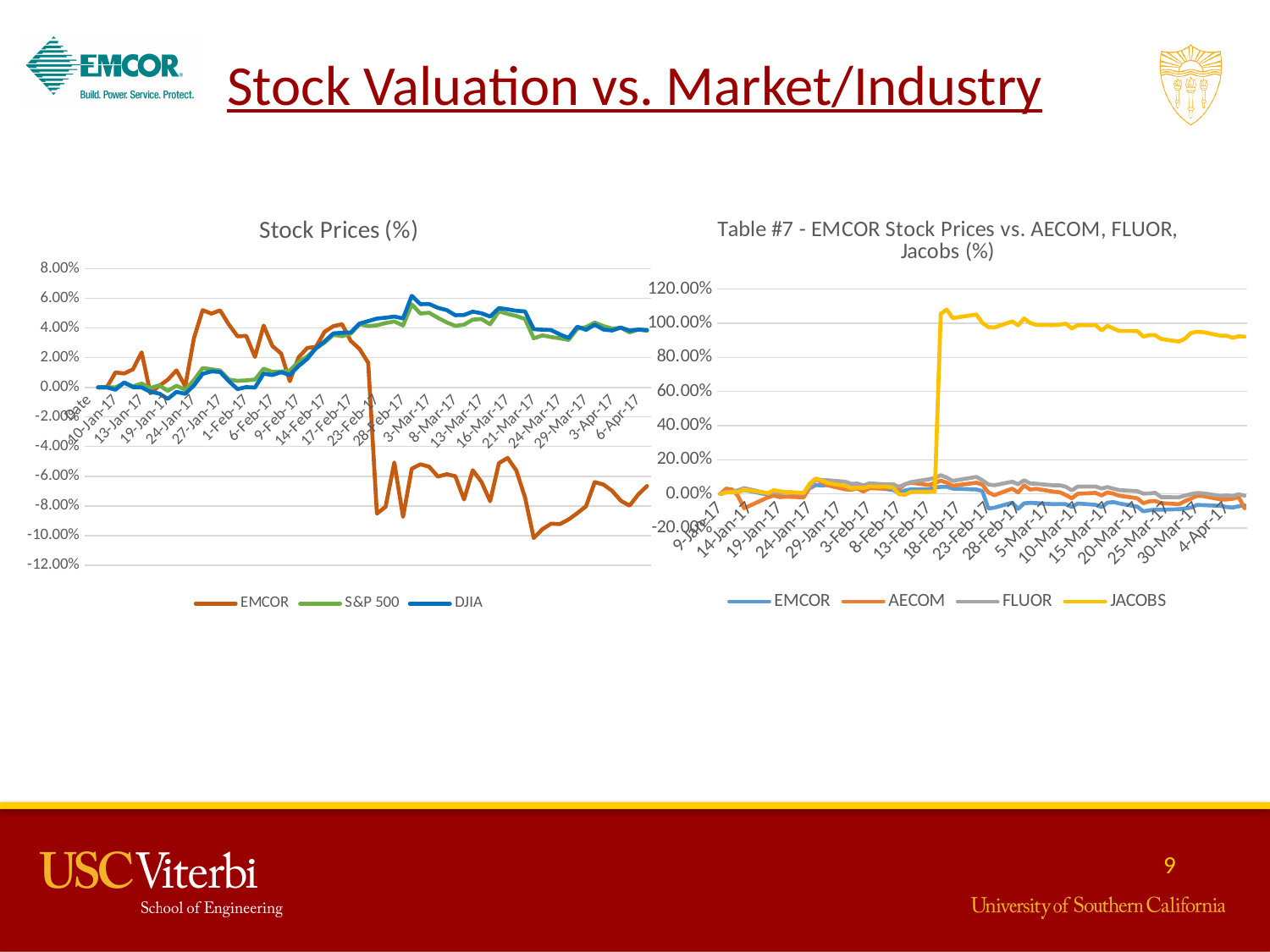

Stock Valuation vs. Market/Industry

### Chart: Stock Prices (%)

| Category |  |  |  |
|---|---|---|---|
| Date | None | None | None |
|  | 0.0 | 0.0 | 0.0 |
| 9-Jan-17 | 0.0 | 0.0 | 0.0 |
| 10-Jan-17 | 0.010093513433278797 | 0.0 | -0.0016015181486954129 |
| 11-Jan-17 | 0.009351343327890685 | 0.002829564987438879 | 0.0033639423594258176 |
| 12-Jan-17 | 0.012171589728365639 | 0.000678743003217402 | 0.00018202498267740552 |
| 13-Jan-17 | 0.023601009351343166 | 0.0025298602847193714 | -8.29671882370355e-05 |
| 17-Jan-17 | -0.004007718569096188 | -0.00044514963198035096 | -0.003047661381237779 |
| 18-Jan-17 | 0.0008906041264658196 | 0.0013178192075454103 | -0.004156404714949875 |
| 19-Jan-17 | 0.005195190737717 | -0.00229626691348232 | -0.007792881716948113 |
| 20-Jan-17 | 0.011429419622977527 | 0.001062188725814207 | -0.0030235254719325026 |
| 23-Jan-17 | 0.0007421701053881127 | -0.0016307461765614495 | -0.004401283628110011 |
| 24-Jan-17 | 0.033249220721389264 | 0.004923090484375721 | 0.0012736720472982417 |
| 25-Jan-17 | 0.05210034139824834 | 0.012988672925205958 | 0.009107785942642891 |
| 26-Jan-17 | 0.049725397061006295 | 0.0122438185905063 | 0.010736959820750588 |
| 27-Jan-17 | 0.05195190737717084 | 0.01136674159284233 | 0.010378441001278087 |
| 30-Jan-17 | 0.04245213002820245 | 0.005288906518577284 | 0.004211213342330664 |
| 31-Jan-17 | 0.034436692890010286 | 0.004394199832517872 | -0.0011710944327508637 |
| 1-Feb-17 | 0.03473356093216549 | 0.004693904535237379 | 0.0001790079940141774 |
| 2-Feb-17 | 0.020483894908713007 | 0.005266869408083132 | -0.00012419936663357183 |
| 3-Feb-17 | 0.04170995992281434 | 0.01256996782581867 | 0.009256121218581739 |
| 6-Feb-17 | 0.027905595962594558 | 0.010427960685794813 | 0.008298730149471535 |
| 7-Feb-17 | 0.022858839245955054 | 0.010657146634933156 | 0.010202952827370918 |
| 8-Feb-17 | 0.004156152590173684 | 0.01135792674864471 | 0.008395273786692824 |
| 9-Feb-17 | 0.020187026866557805 | 0.017175723919079643 | 0.014331701812908508 |
| 10-Feb-17 | 0.026569689772895828 | 0.020803032306403905 | 0.019207658324022468 |
| 13-Feb-17 | 0.02731185987828394 | 0.026158050156463445 | 0.026387588510904846 |
| 14-Feb-17 | 0.03755380733264065 | 0.03027017497465725 | 0.031026208580516832 |
| 15-Feb-17 | 0.04126465785958143 | 0.03541363656397369 | 0.036429132444796626 |
| 16-Feb-17 | 0.04260056404927995 | 0.03451892987791428 | 0.036826872116890175 |
| 17-Feb-17 | 0.03131957844738013 | 0.03625545418484718 | 0.03704208397486236 |
| 21-Feb-17 | 0.02597595368858542 | 0.04252280840936137 | 0.04302326399958159 |
| 22-Feb-17 | 0.016624610360694528 | 0.04139450835206491 | 0.04466249450656635 |
| 23-Feb-17 | -0.08520112809856022 | 0.04183084313984744 | 0.04640832527964964 |
| 24-Feb-17 | -0.08059967344515373 | 0.04338666314072901 | 0.04698356445142585 |
| 27-Feb-17 | -0.05076443520854982 | 0.04444885186654322 | 0.04777200415539893 |
| 28-Feb-17 | -0.08742763841472476 | 0.04175591696416756 | 0.046504868916870924 |
| 1-Mar-17 | -0.054920587798723504 | 0.05600070518753578 | 0.06175624944059993 |
| 2-Mar-17 | -0.05195190737717095 | 0.04981268456080038 | 0.05609537304561989 |
| 3-Mar-17 | -0.05358468160902488 | 0.05034157521265802 | 0.05623314886123753 |
| 6-Mar-17 | -0.06026421255751821 | 0.046899378553484 | 0.05365010373412682 |
| 7-Mar-17 | -0.05863143832566428 | 0.0438494424611044 | 0.05216272832318774 |
| 8-Mar-17 | -0.05996734451536301 | 0.041465027105645876 | 0.04869168286621961 |
| 9-Mar-17 | -0.07570135074959182 | 0.04229802988232174 | 0.04881537940140922 |
| 10-Mar-17 | -0.055959625946266925 | 0.04570496716470528 | 0.05106756143845989 |
| 13-Mar-17 | -0.06382662906338138 | 0.04608841288730209 | 0.04998647383416008 |
| 14-Mar-17 | -0.07688882291821295 | 0.04255366036405294 | 0.047768484335291926 |
| 15-Mar-17 | -0.05120973727178273 | 0.05128476354180445 | 0.05343690320192994 |
| 16-Mar-17 | -0.04764732076591966 | 0.04957468376746441 | 0.05265500030672709 |
| 17-Mar-17 | -0.056108059967344526 | 0.04819516065053546 | 0.051652857239113344 |
| 20-Mar-17 | -0.0742170105388156 | 0.04608841288730209 | 0.051212376894291735 |
| 21-Mar-17 | -0.10167730443817724 | 0.03310855480629375 | 0.03925253100207254 |
| 22-Mar-17 | -0.09573994359507203 | 0.035061042796068455 | 0.03891513110324227 |
| 23-Mar-17 | -0.09202909306813126 | 0.033963594693463765 | 0.038677794661740296 |
| 24-Mar-17 | -0.09232596111028656 | 0.03309092511789851 | 0.035667845638792044 |
| 27-Mar-17 | -0.0892088466676563 | 0.03203755123628192 | 0.033367894614574595 |
| 28-Mar-17 | -0.08490426005640501 | 0.039521353960068784 | 0.04093651350756102 |
| 29-Mar-17 | -0.08030280540299842 | 0.04064965401736525 | 0.03881557047735794 |
| 30-Mar-17 | -0.063975063084459 | 0.04370399753184356 | 0.04229365557454026 |
| 31-Mar-17 | -0.06560783731631292 | 0.041350434131076606 | 0.039011674740463555 |
| 3-Apr-17 | -0.0699124239275643 | 0.03964035435673677 | 0.038357491032001104 |
| 4-Apr-17 | -0.07659195487605765 | 0.04022213407378014 | 0.04032004215738828 |
| 5-Apr-17 | -0.0798575033397655 | 0.03704438274053494 | 0.03825390775456598 |
| 6-Apr-17 | -0.07228736826480636 | 0.03904535237339666 | 0.0389980982914793 |
| 7-Apr-17 | -0.06664687546385634 | 0.03818590506412793 | 0.03865365875243484 |

### Chart: Table #7 - EMCOR Stock Prices vs. AECOM, FLUOR, Jacobs (%)

| Category |  |  |  |  |
|---|---|---|---|---|
| 42744 | 0.0 | 0.0 | 0.0 | 0.0 |
| 42745 | 0.010093513433278797 | 0.03108520677213426 | 0.012590614269362773 | 0.009517095523440239 |
| 42746 | 0.009351343327890685 | 0.025811823480432965 | 0.013353681800839293 | 0.010222065562213575 |
| 42747 | 0.012171589728365639 | -0.014154870940882542 | 0.021747424647081275 | 0.011632005639760249 |
| 42748 | 0.023601009351343166 | -0.08354149320011096 | 0.03433803891644405 | 0.025026436376453905 |
| 42752 | -0.004007718569096188 | -0.020260893699694808 | 0.002479969477298654 | 0.004582305252026754 |
| 42753 | 0.0008906041264658196 | -0.009159034138218104 | 0.010682945440671407 | 0.02255904124074729 |
| 42754 | 0.005195190737717 | -0.018595614765473265 | 0.00686760778328881 | 0.01515685583362706 |
| 42755 | 0.011429419622977527 | -0.016097696364140945 | 0.007058374666157906 | 0.011279520620373644 |
| 42758 | 0.0007421701053881127 | -0.019983347210657754 | 0.0028615032430369816 | 0.006697215368346765 |
| 42759 | 0.033249220721389264 | 0.03857896197613102 | 0.044830217474246495 | 0.059569968276348174 |
| 42760 | 0.05210034139824834 | 0.08603941160144328 | 0.08431896222815723 | 0.09058864998237576 |
| 42761 | 0.049725397061006295 | 0.07105190119344997 | 0.08241129339946586 | 0.07895664434261539 |
| 42762 | 0.05195190737717084 | 0.05106855398279201 | 0.08031285768790539 | 0.06379978850898832 |
| 42765 | 0.04245213002820245 | 0.026922009436580595 | 0.07134681419305598 | 0.046528022559041246 |
| 42766 | 0.034436692890010286 | 0.024979184013322192 | 0.058756199923693214 | 0.032076136764187524 |
| 42767 | 0.03473356093216549 | 0.03247293921731895 | 0.06104540251812277 | 0.03701092703560101 |
| 42768 | 0.020483894908713007 | 0.0144324174299194 | 0.04959938954597484 | 0.034543531899894266 |
| 42769 | 0.04170995992281434 | 0.033028032195392666 | 0.06180847004959929 | 0.043708142403947776 |
| 42772 | 0.027905595962594558 | 0.03108520677213426 | 0.055703929797787134 | 0.04300317236517444 |
| 42773 | 0.022858839245955054 | 0.05800721620871486 | 0.0555131629149179 | 0.03630595699682755 |
| 42774 | 0.004156152590173684 | 0.027754648903691368 | 0.04196871423120938 | -0.0017624250969334053 |
| 42775 | 0.020187026866557805 | 0.05717457674160428 | 0.056276230446394425 | -0.004582305252026879 |
| 42776 | 0.026569689772895828 | 0.06577851790174848 | 0.06905761159862643 | 0.011632005639760249 |
| 42779 | 0.02731185987828394 | 0.05217873993893964 | 0.08603586417397936 | 0.012336975678533587 |
| 42780 | 0.03755380733264065 | 0.06411323896752712 | 0.09404807325448301 | 0.013746915756080386 |
| 42781 | 0.04126465785958143 | 0.07826810990840967 | 0.109690957649752 | 1.0556926330630947 |
| 42782 | 0.04260056404927995 | 0.06577851790174848 | 0.09595574208317438 | 1.0807190694395488 |
| 42783 | 0.03131957844738013 | 0.04773799611434912 | 0.07649752003052267 | 1.0306661966866408 |
| 42787 | 0.02597595368858542 | 0.06605606439078533 | 0.09977107974055698 | 1.0511103278110678 |
| 42788 | 0.016624610360694528 | 0.0543991118512351 | 0.07974055703929797 | 1.0021149101163198 |
| 42789 | -0.08520112809856022 | 0.008881487649181246 | 0.05589469668065623 | 0.9774409587592527 |
| 42790 | -0.08059967344515373 | -0.0072162087149597 | 0.05093475772605879 | 0.9749735636235459 |
| 42793 | -0.05076443520854982 | 0.03108520677213426 | 0.07134681419305598 | 1.0109270356009867 |
| 42794 | -0.08742763841472476 | 0.008881487649181246 | 0.05665776421213275 | 0.9883679943602395 |
| 42795 | -0.054920587798723504 | 0.05023591451568144 | 0.08031285768790539 | 1.028198801550934 |
| 42796 | -0.05195190737717095 | 0.025811823480432965 | 0.061617703166730195 | 1.0021149101163198 |
| 42797 | -0.05358468160902488 | 0.02997502081598663 | 0.05971003433803883 | 0.9908353894959463 |
| 42800 | -0.06026421255751821 | 0.01332223147377177 | 0.049980923311713034 | 0.9887204793796264 |
| 42801 | -0.05863143832566428 | 0.009436580627254963 | 0.050743990843189556 | 0.9918928445541063 |
| 42802 | -0.05996734451536301 | -0.00610602275881207 | 0.04215948111407861 | 0.9978850898836799 |
| 42803 | -0.07570135074959182 | -0.025534276991396106 | 0.020984357115604757 | 0.969333803313359 |
| 42804 | -0.055959625946266925 | 0.001110185956147631 | 0.04349484929416255 | 0.9887204793796264 |
| 42807 | -0.06382662906338138 | 0.00610602275881207 | 0.04349484929416255 | 0.9894254494183996 |
| 42808 | -0.07688882291821295 | -0.008603941160144388 | 0.031858069439145396 | 0.9580542826929854 |
| 42809 | -0.05120973727178273 | 0.008881487649181246 | 0.040251812285387246 | 0.9855481142051461 |
| 42810 | -0.04764732076591966 | 0.0013877324451844896 | 0.030522701259061452 | 0.969333803313359 |
| 42811 | -0.056108059967344526 | -0.01054676658340279 | 0.022701259061426893 | 0.9548819175185054 |
| 42814 | -0.0742170105388156 | -0.024979184013322192 | 0.01621518504387641 | 0.9545294324991188 |
| 42815 | -0.10167730443817724 | -0.05412156536219825 | 0.0022892025944295583 | 0.9221008107155446 |
| 42816 | -0.09573994359507203 | -0.04357479877879546 | 0.0028615032430369816 | 0.9309129362002114 |
| 42817 | -0.09202909306813126 | -0.04135442686650019 | 0.006676840900419714 | 0.930207966161438 |
| 42818 | -0.09232596111028656 | -0.05356647238412433 | -0.0186951545211752 | 0.9080014099400776 |
| 42821 | -0.0892088466676563 | -0.06022758812101031 | -0.019648988935520816 | 0.8928445541064505 |
| 42822 | -0.08490426005640501 | -0.04190951984457391 | -0.009538344143456695 | 0.9101163200563974 |
| 42823 | -0.08030280540299842 | -0.02747710241465451 | -0.0009538344143457509 | 0.9425449418399717 |
| 42824 | -0.063975063084459 | -0.011379406050513564 | 0.005341472720335771 | 0.9502996122664785 |
| 42825 | -0.06560783731631292 | -0.01221204551762414 | 0.003815337657382597 | 0.9485371871695453 |
| 42828 | -0.0699124239275643 | -0.03219539272828209 | -0.011446012972148062 | 0.927035600986958 |
| 42829 | -0.07659195487605765 | -0.03247293921731895 | -0.008584509729111081 | 0.927035600986958 |
| 42830 | -0.0798575033397655 | -0.02830974188176528 | -0.011827546737886389 | 0.9143461402890377 |
| 42831 | -0.07228736826480636 | -0.01776297529836249 | -0.0019076688286913661 | 0.9238632358124779 |
| 42832 | -0.06664687546385634 | -0.08354149320011096 | -0.009919877909195024 | 0.921395840676771 |